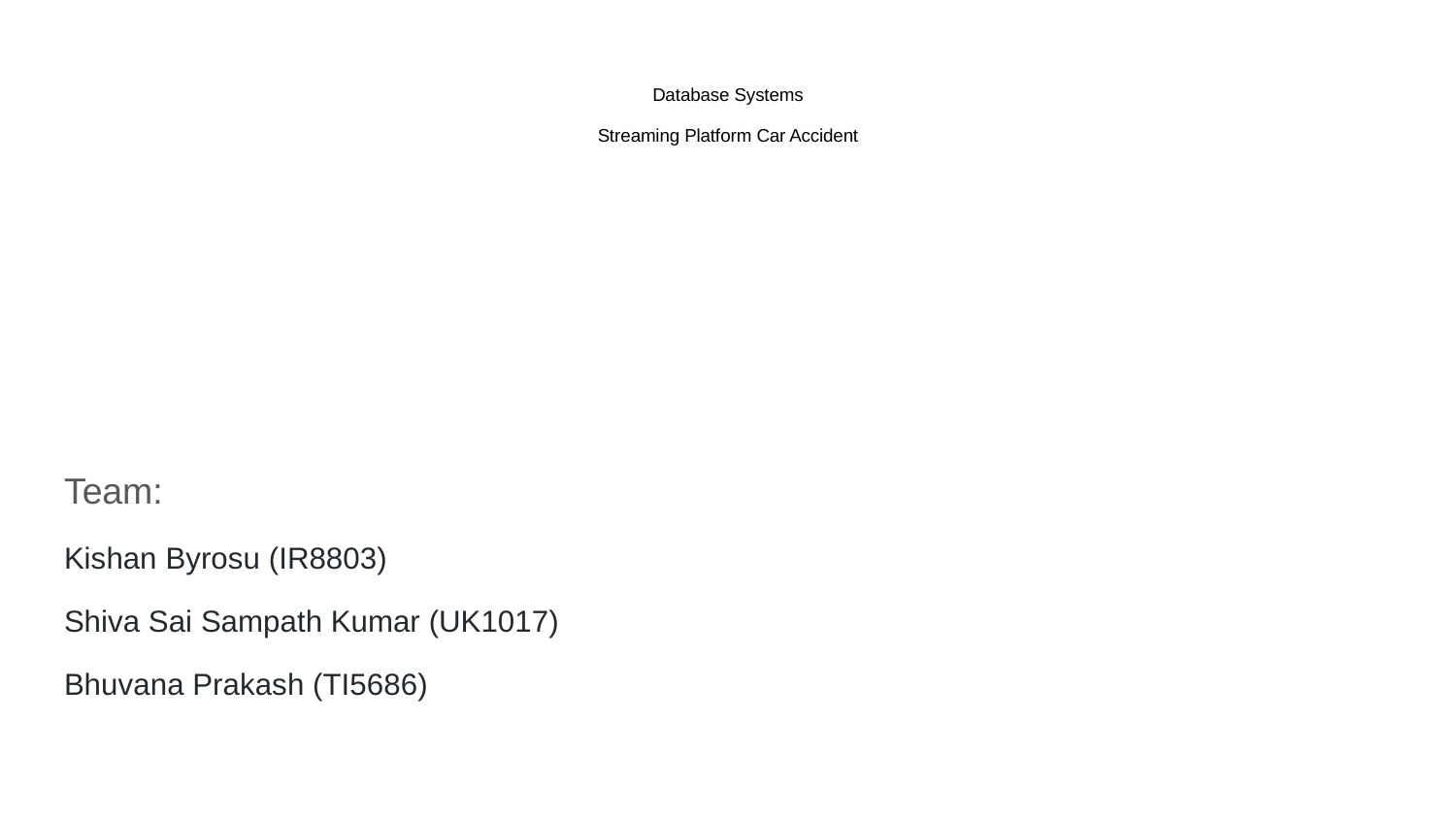

# Database Systems

Streaming Platform Car Accident

Team:
Kishan Byrosu (IR8803)
Shiva Sai Sampath Kumar (UK1017)
Bhuvana Prakash (TI5686)